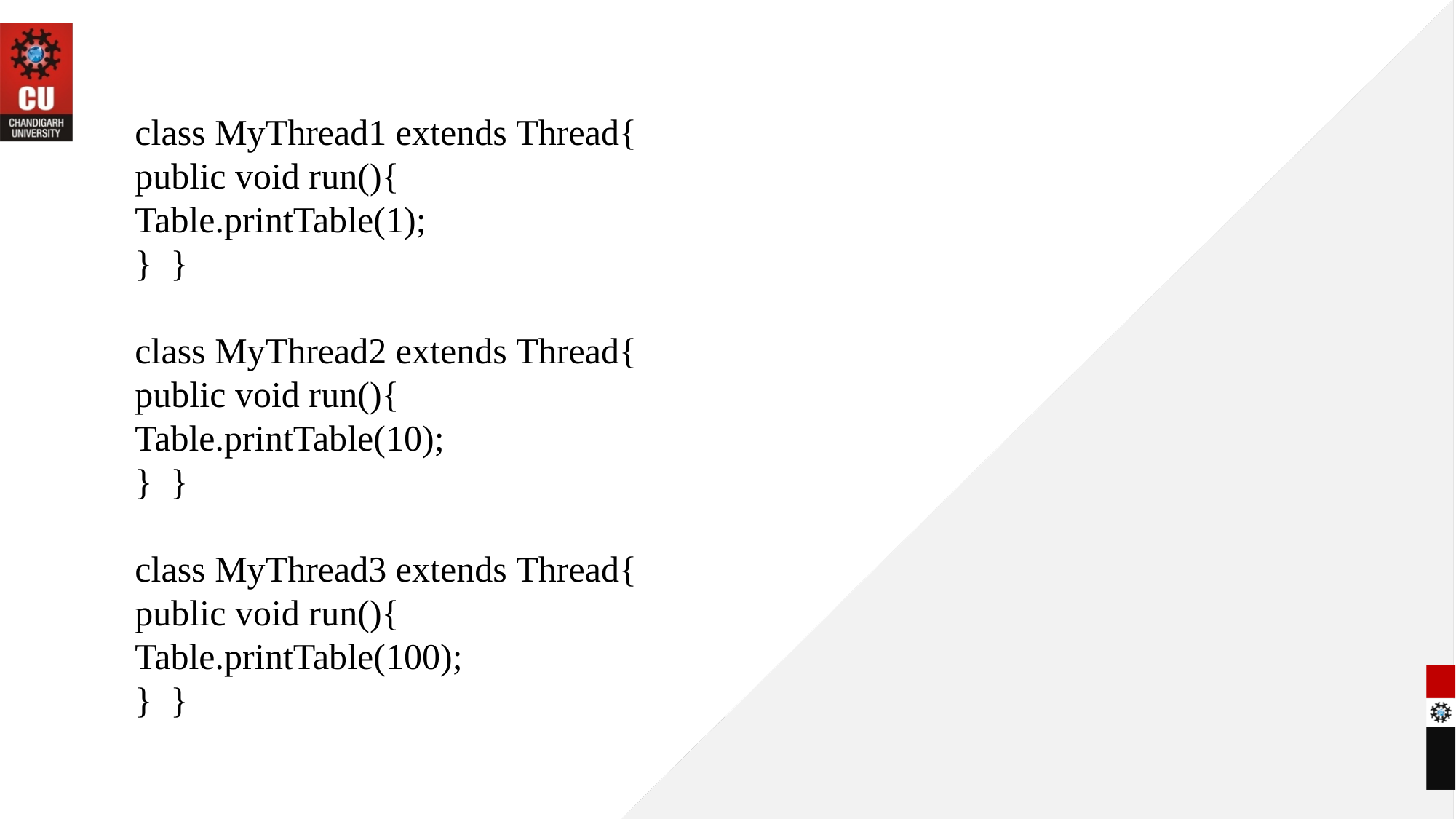

class MyThread1 extends Thread{
public void run(){
Table.printTable(1);
}  }

class MyThread2 extends Thread{
public void run(){
Table.printTable(10);
}  }

class MyThread3 extends Thread{
public void run(){
Table.printTable(100);
}  }